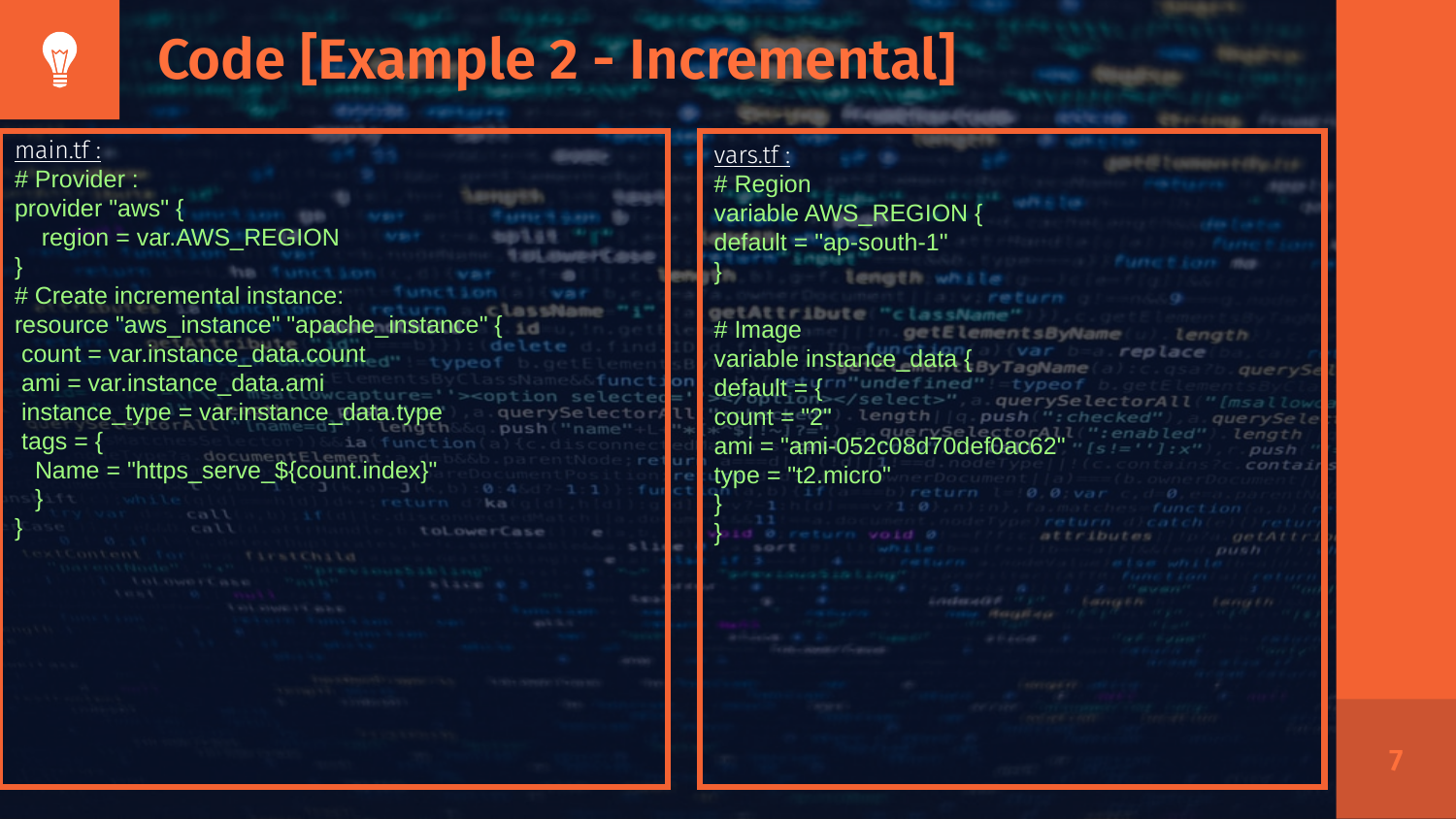

# Code [Example 2 - Incremental]

main.tf :
# Provider :
provider "aws" {
    region = var.AWS_REGION
}
# Create incremental instance:
resource "aws_instance" "apache_instance" {
 count = var.instance_data.count
 ami = var.instance_data.ami
 instance_type = var.instance_data.type
 tags = {
   Name = "https_serve_${count.index}"
   }
}

vars.tf :
# Region
variable AWS_REGION {
default = "ap-south-1"
}
# Image
variable instance_data {
default = {
count = "2"
ami = "ami-052c08d70def0ac62"
type = "t2.micro"
}
}

7